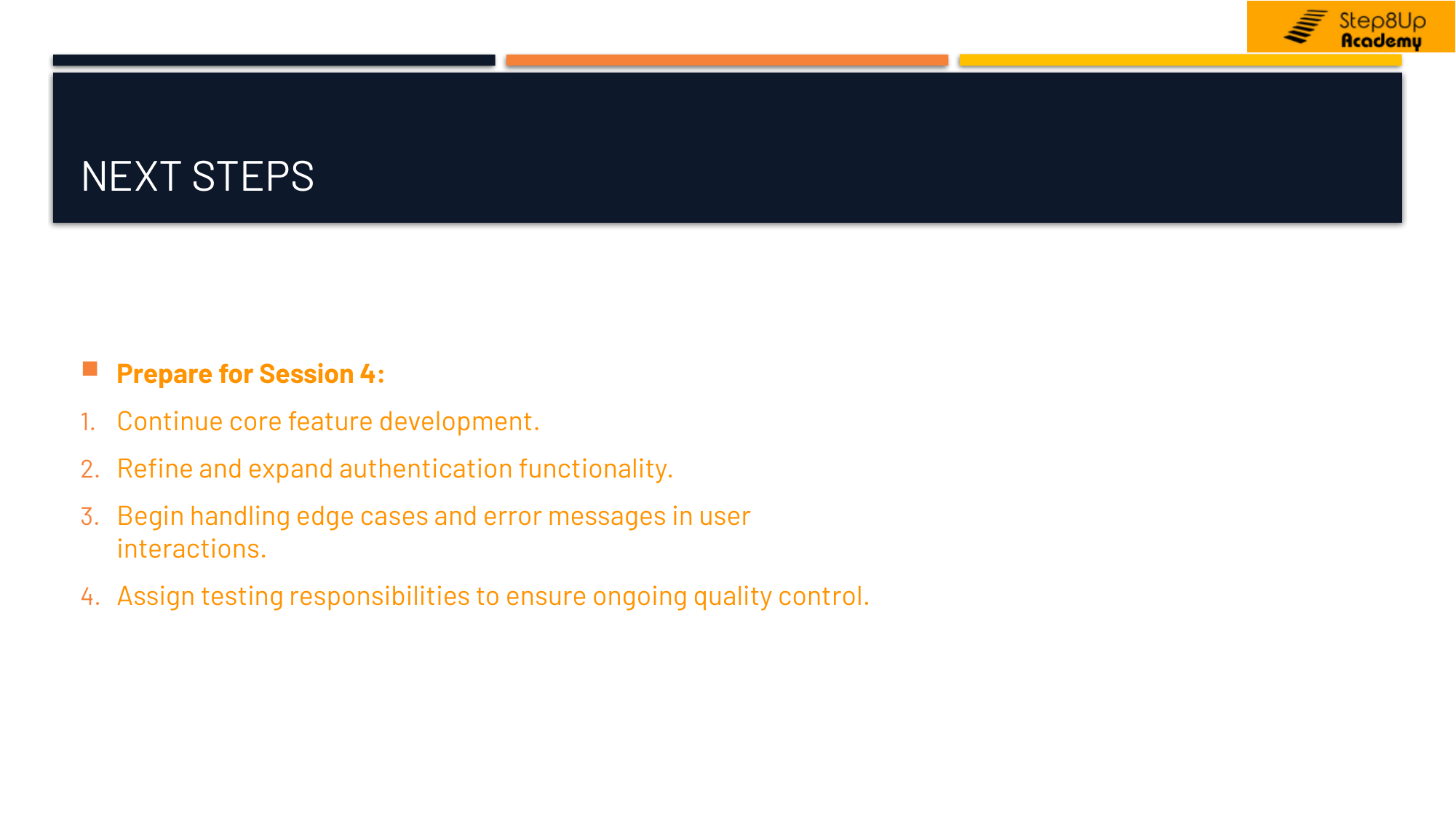

# Next Steps
Prepare for Session 4:
Continue core feature development.
Refine and expand authentication functionality.
Begin handling edge cases and error messages in user interactions.
Assign testing responsibilities to ensure ongoing quality control.